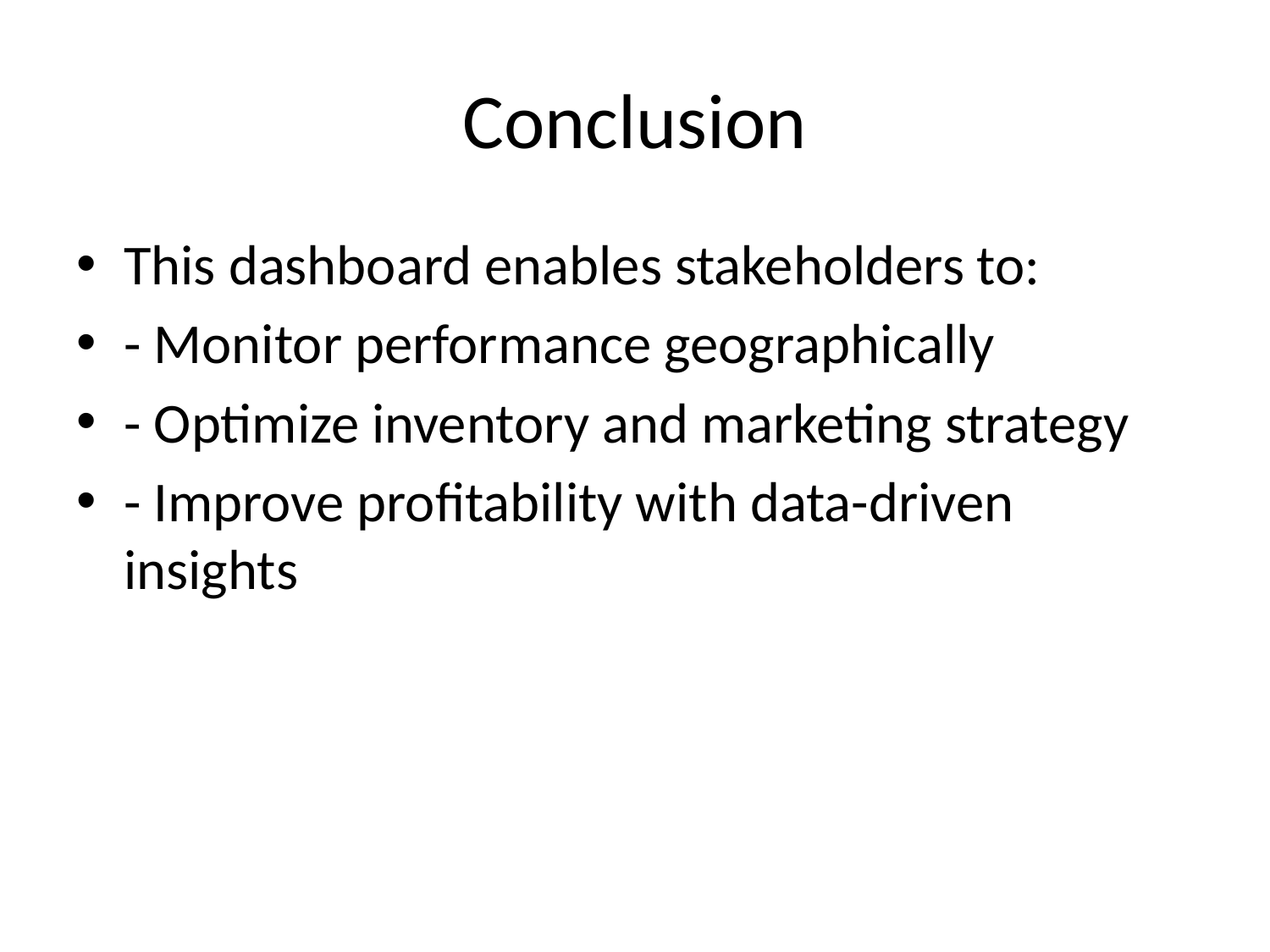

# Conclusion
This dashboard enables stakeholders to:
- Monitor performance geographically
- Optimize inventory and marketing strategy
- Improve profitability with data-driven insights